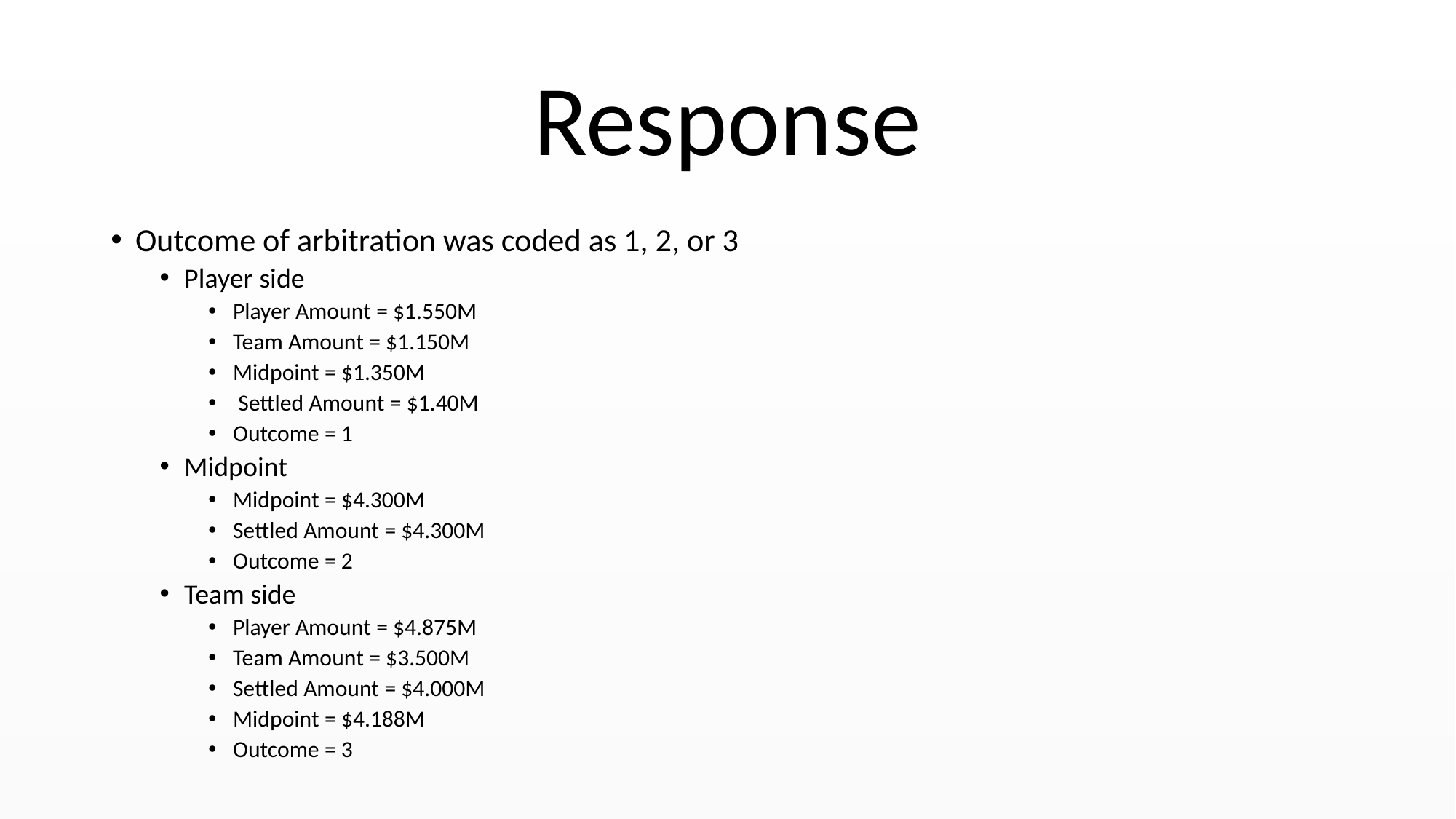

# Response
Outcome of arbitration was coded as 1, 2, or 3
Player side
Player Amount = $1.550M
Team Amount = $1.150M
Midpoint = $1.350M
 Settled Amount = $1.40M
Outcome = 1
Midpoint
Midpoint = $4.300M
Settled Amount = $4.300M
Outcome = 2
Team side
Player Amount = $4.875M
Team Amount = $3.500M
Settled Amount = $4.000M
Midpoint = $4.188M
Outcome = 3